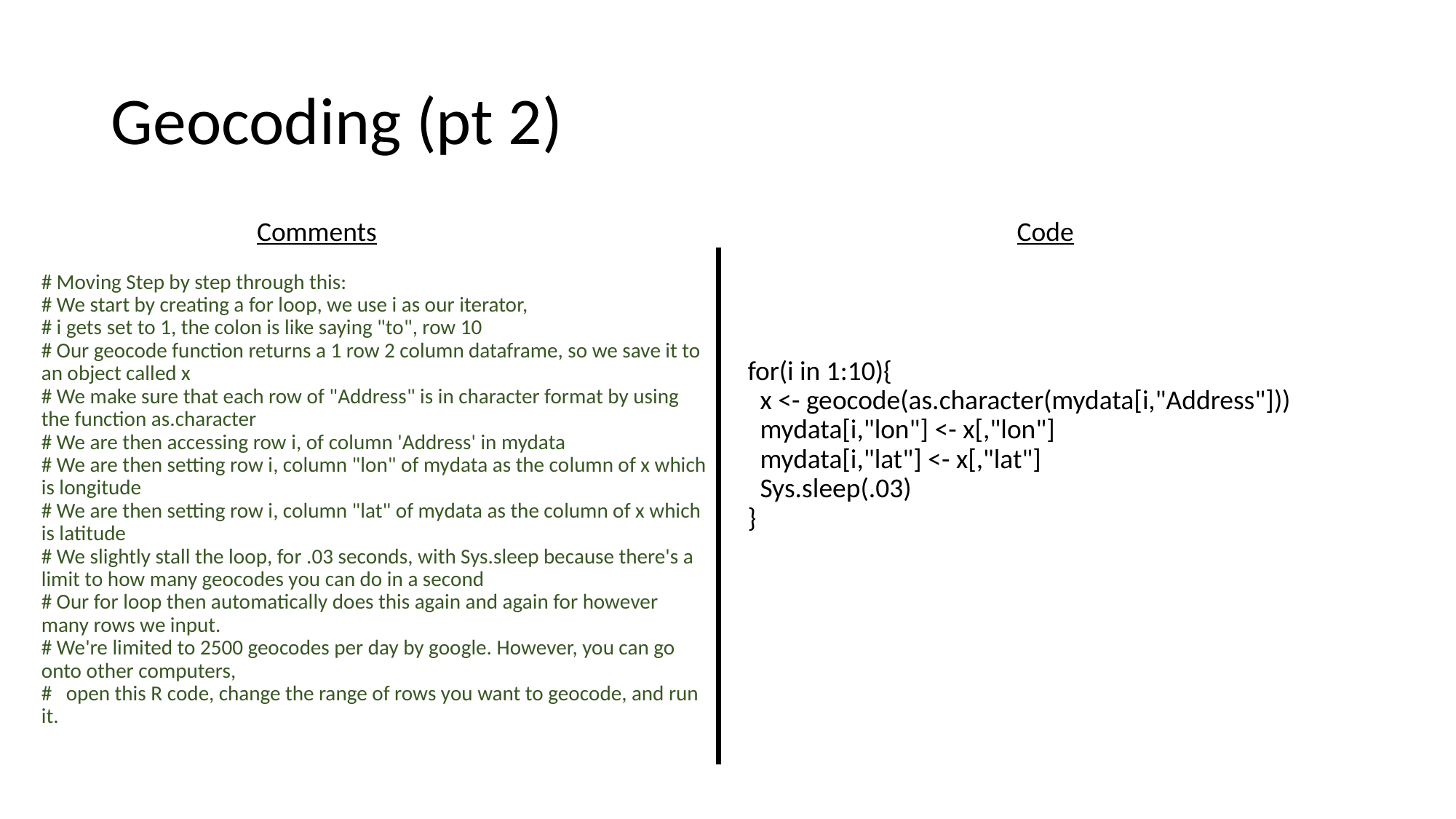

# Geocoding (pt 2)
Comments
Code
# Moving Step by step through this:
# We start by creating a for loop, we use i as our iterator,
# i gets set to 1, the colon is like saying "to", row 10
# Our geocode function returns a 1 row 2 column dataframe, so we save it to an object called x
# We make sure that each row of "Address" is in character format by using the function as.character
# We are then accessing row i, of column 'Address' in mydata
# We are then setting row i, column "lon" of mydata as the column of x which is longitude
# We are then setting row i, column "lat" of mydata as the column of x which is latitude
# We slightly stall the loop, for .03 seconds, with Sys.sleep because there's a limit to how many geocodes you can do in a second
# Our for loop then automatically does this again and again for however many rows we input.
# We're limited to 2500 geocodes per day by google. However, you can go onto other computers,
#   open this R code, change the range of rows you want to geocode, and run it.

for(i in 1:10){
  x <- geocode(as.character(mydata[i,"Address"]))
  mydata[i,"lon"] <- x[,"lon"]
  mydata[i,"lat"] <- x[,"lat"]
  Sys.sleep(.03)
}